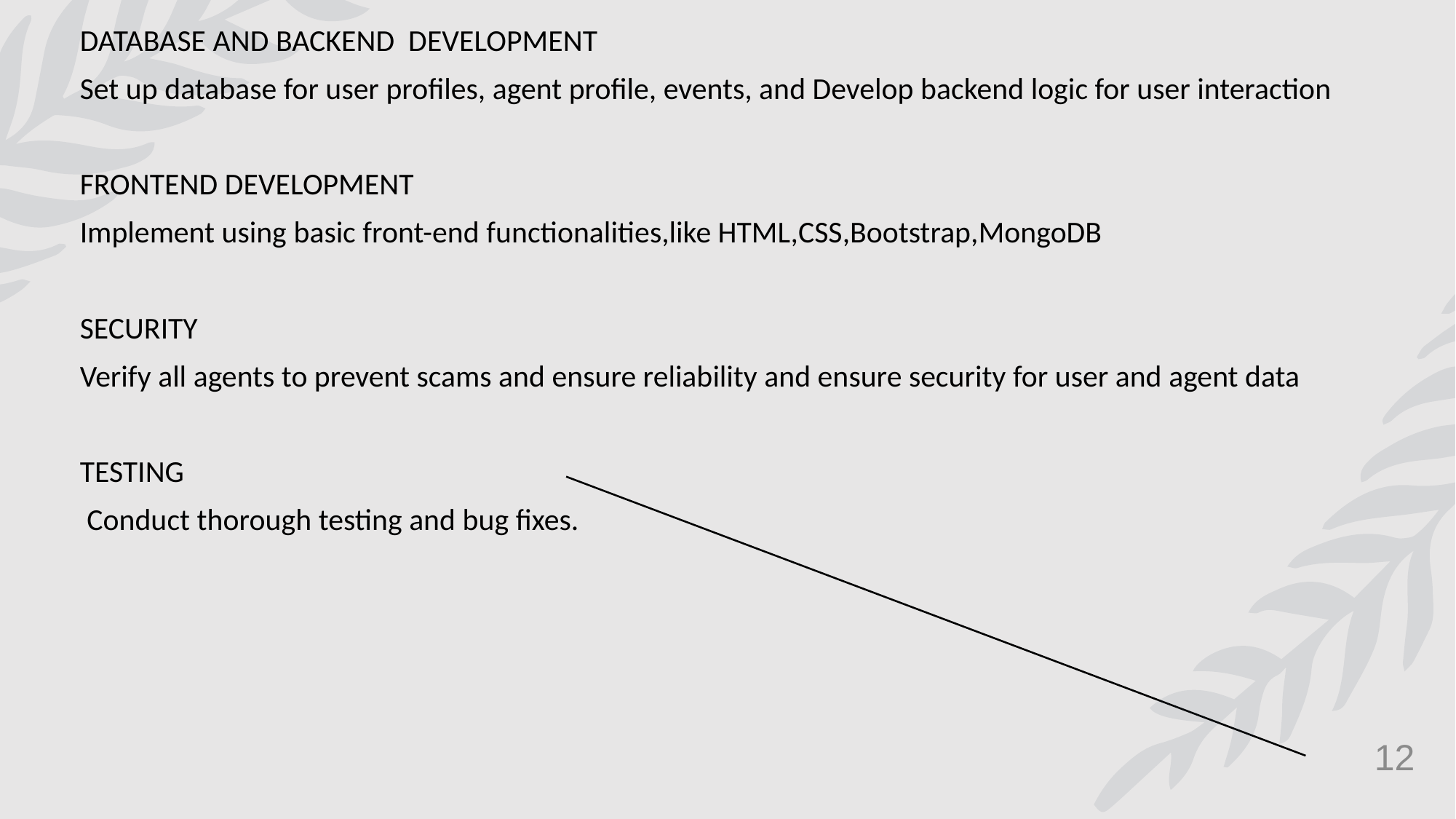

DATABASE AND BACKEND  DEVELOPMENT
Set up database for user profiles, agent profile, events, and Develop backend logic for user interaction

FRONTEND DEVELOPMENT
Implement using basic front-end functionalities,like HTML,CSS,Bootstrap,MongoDB

SECURITY
Verify all agents to prevent scams and ensure reliability and ensure security for user and agent data

TESTING
 Conduct thorough testing and bug fixes.

12